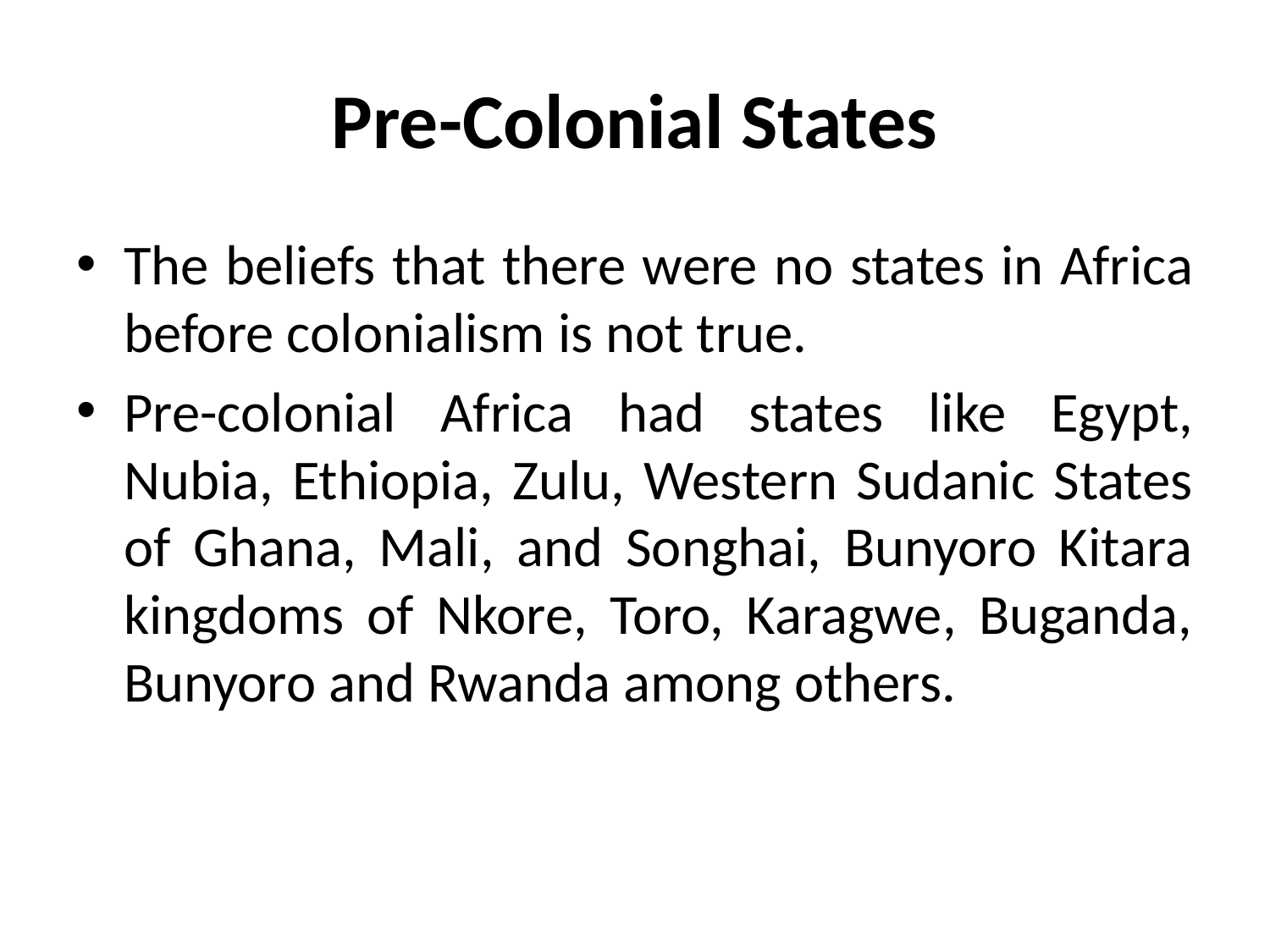

# Pre-Colonial States
The beliefs that there were no states in Africa before colonialism is not true.
Pre-colonial Africa had states like Egypt, Nubia, Ethiopia, Zulu, Western Sudanic States of Ghana, Mali, and Songhai, Bunyoro Kitara kingdoms of Nkore, Toro, Karagwe, Buganda, Bunyoro and Rwanda among others.